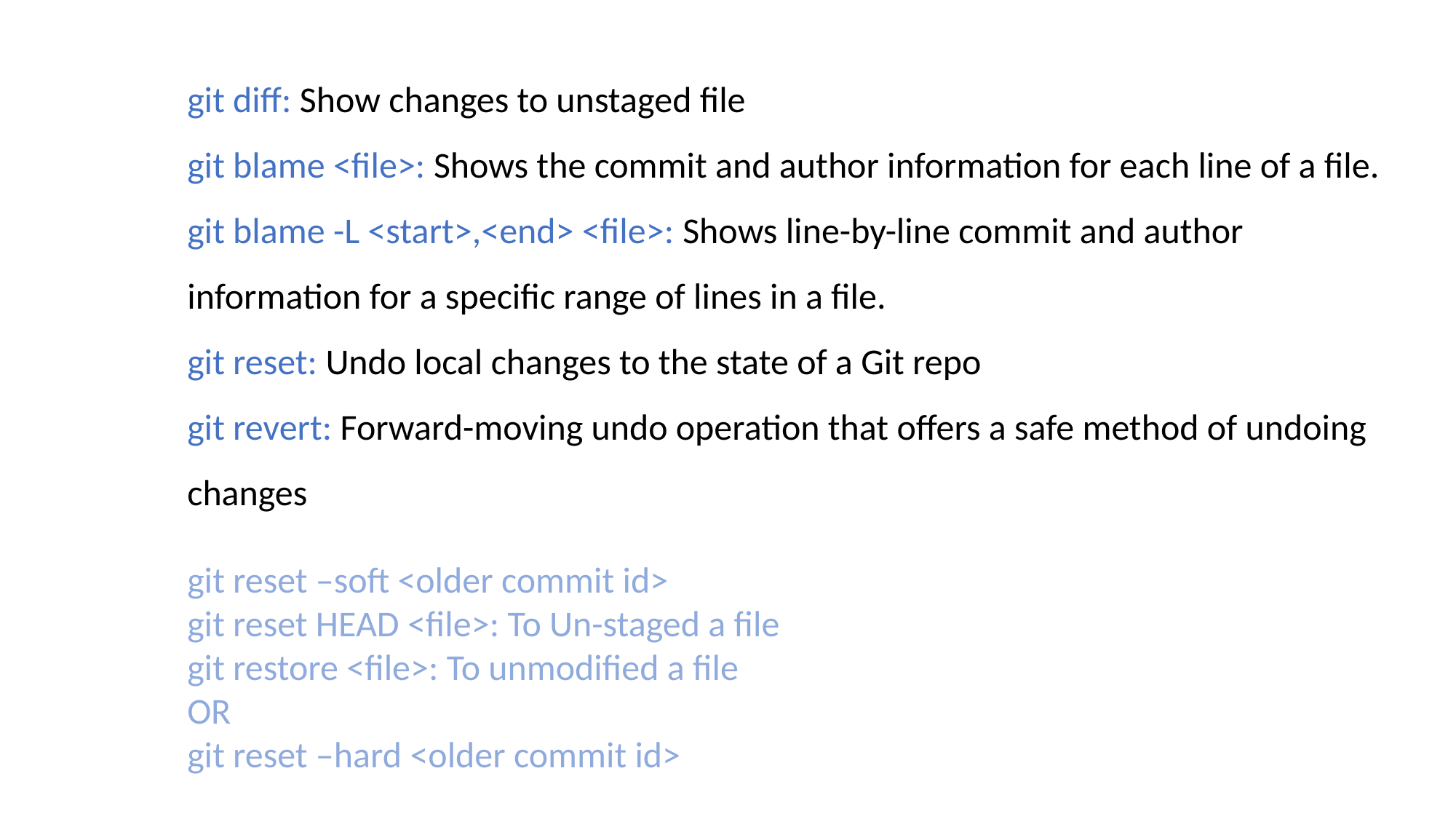

git diff: Show changes to unstaged file
git blame <file>: Shows the commit and author information for each line of a file.
git blame -L <start>,<end> <file>: Shows line-by-line commit and author information for a specific range of lines in a file.
git reset: Undo local changes to the state of a Git repo
git revert: Forward-moving undo operation that offers a safe method of undoing changes

git reset –soft <older commit id>
git reset HEAD <file>: To Un-staged a file
git restore <file>: To unmodified a file
OR
git reset –hard <older commit id>